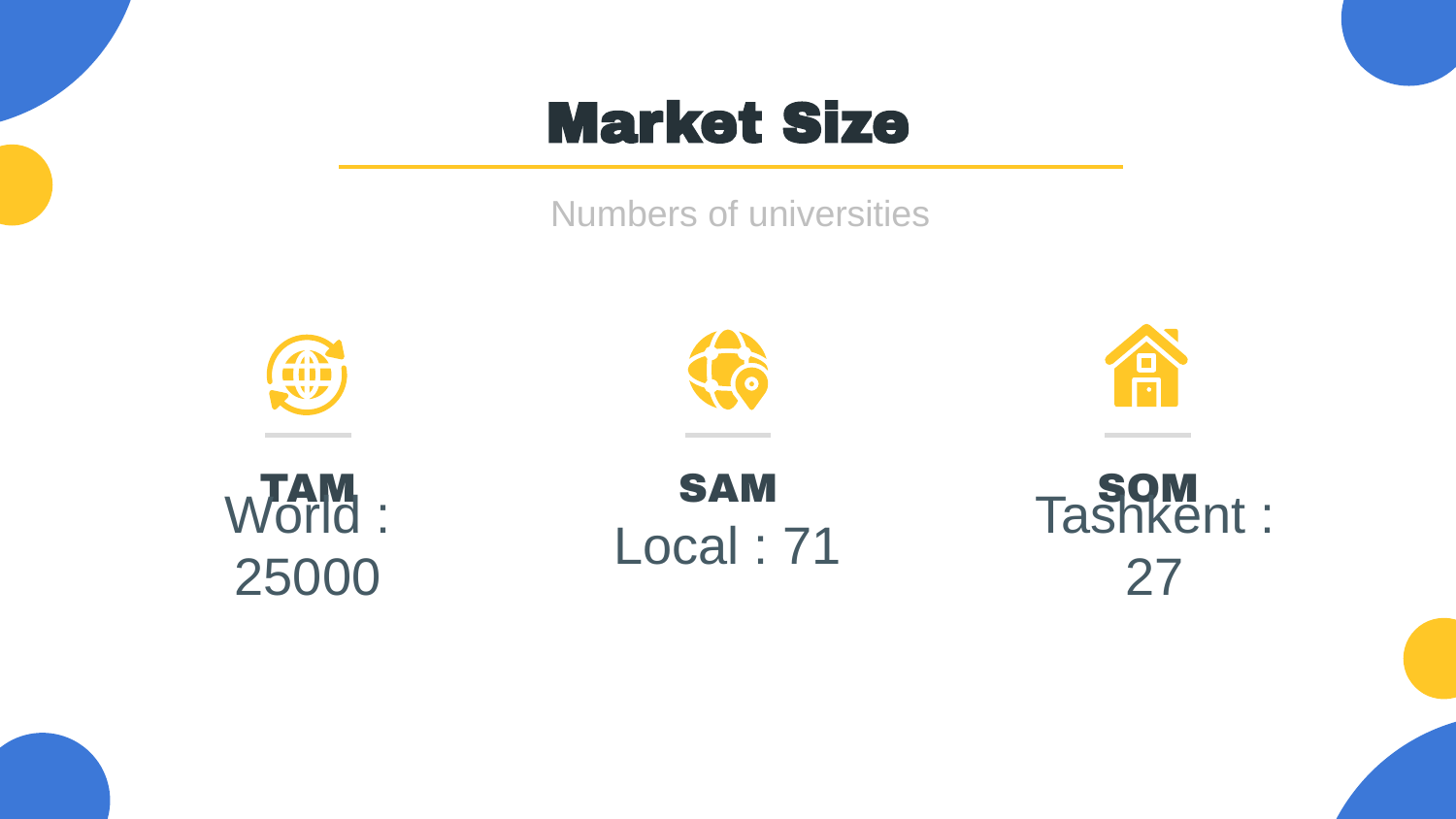

# Market Size
Numbers of universities

TAM
SAM
SOM
World : 25000
Local : 71
Tashkent : 27